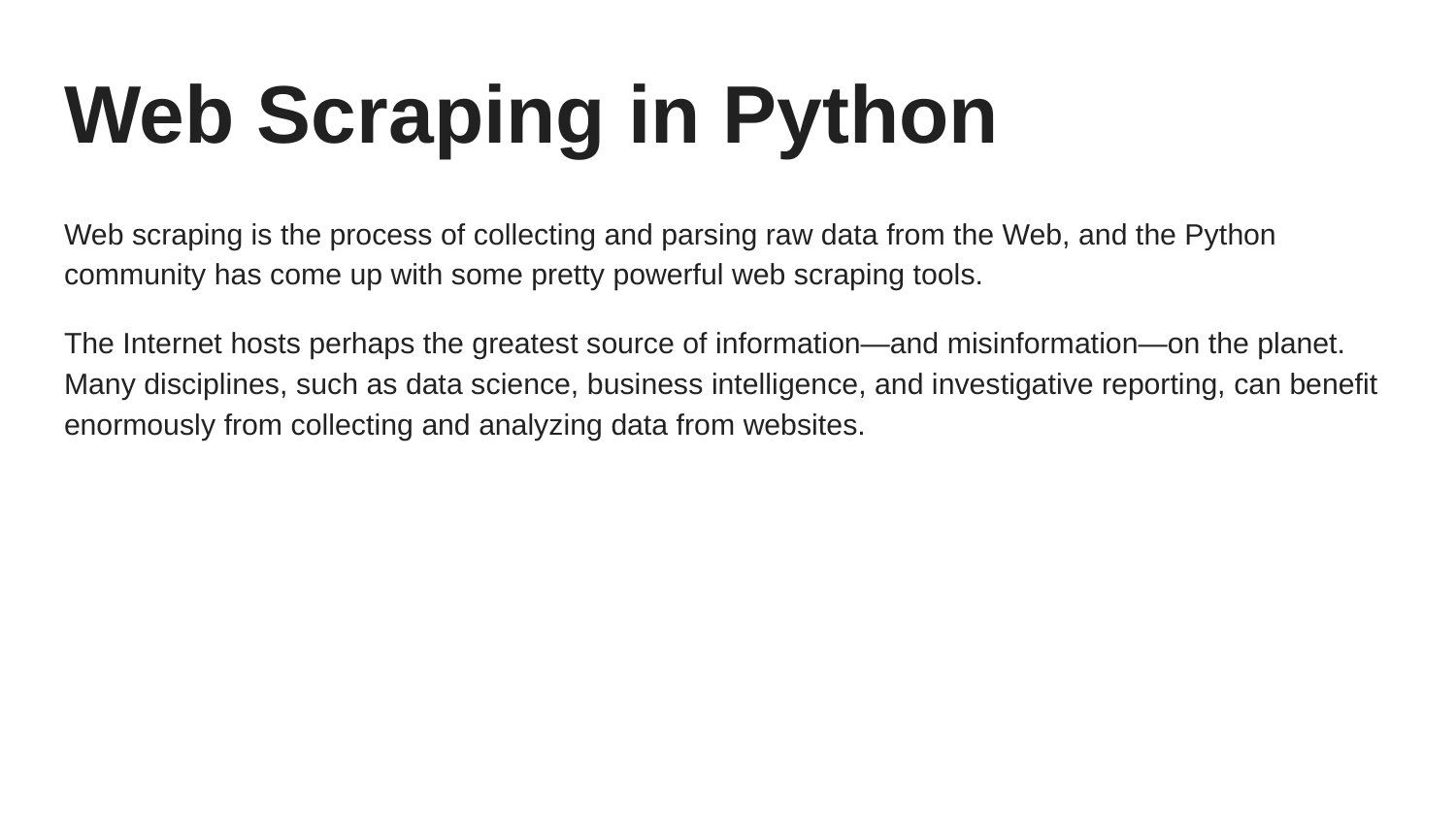

# Web Scraping in Python
Web scraping is the process of collecting and parsing raw data from the Web, and the Python community has come up with some pretty powerful web scraping tools.
The Internet hosts perhaps the greatest source of information—and misinformation—on the planet. Many disciplines, such as data science, business intelligence, and investigative reporting, can benefit enormously from collecting and analyzing data from websites.